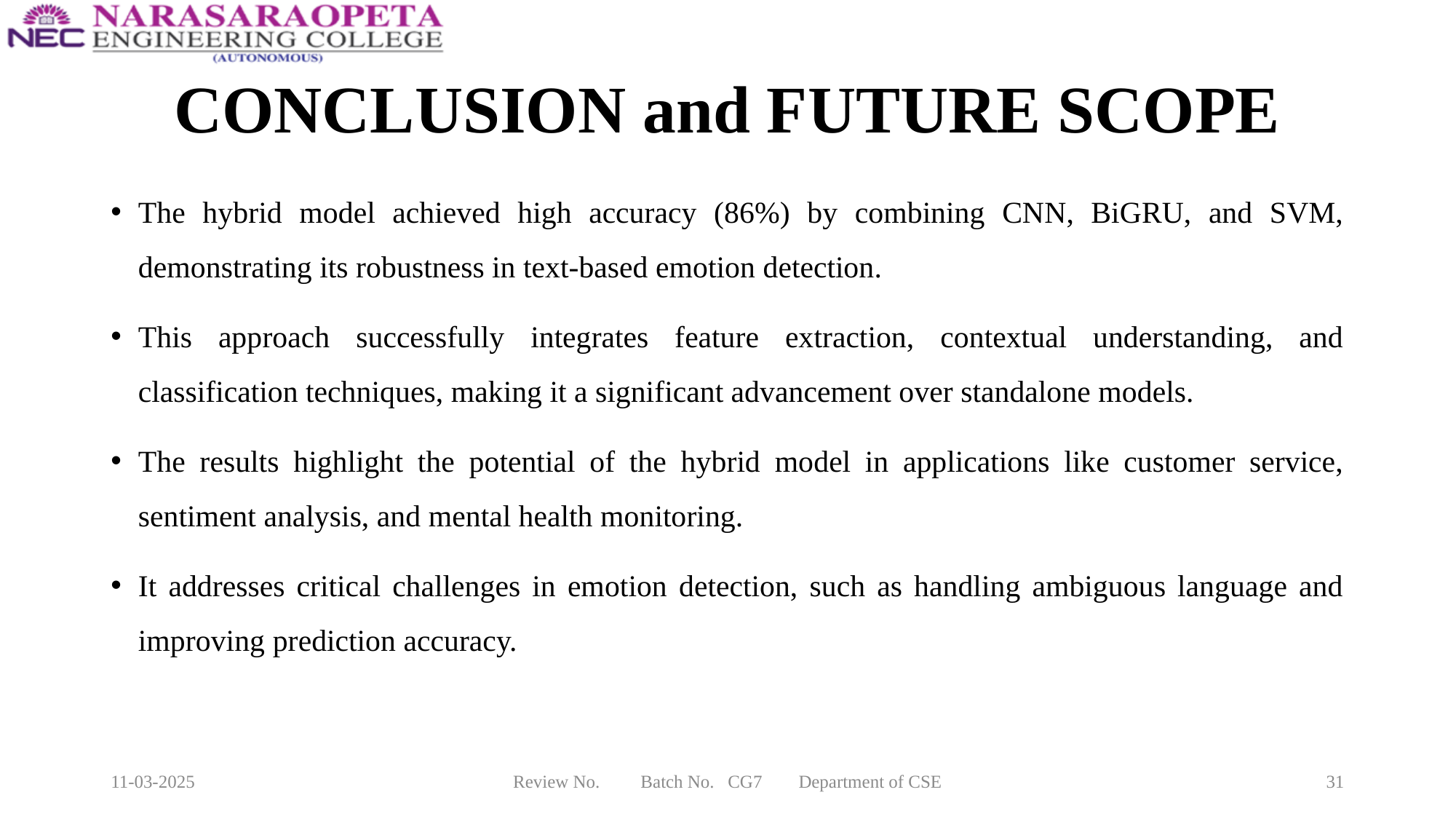

# CONCLUSION and FUTURE SCOPE
The hybrid model achieved high accuracy (86%) by combining CNN, BiGRU, and SVM, demonstrating its robustness in text-based emotion detection.
This approach successfully integrates feature extraction, contextual understanding, and classification techniques, making it a significant advancement over standalone models.
The results highlight the potential of the hybrid model in applications like customer service, sentiment analysis, and mental health monitoring.
It addresses critical challenges in emotion detection, such as handling ambiguous language and improving prediction accuracy.

11-03-2025
Review No.         Batch No.   CG7        Department of CSE
31